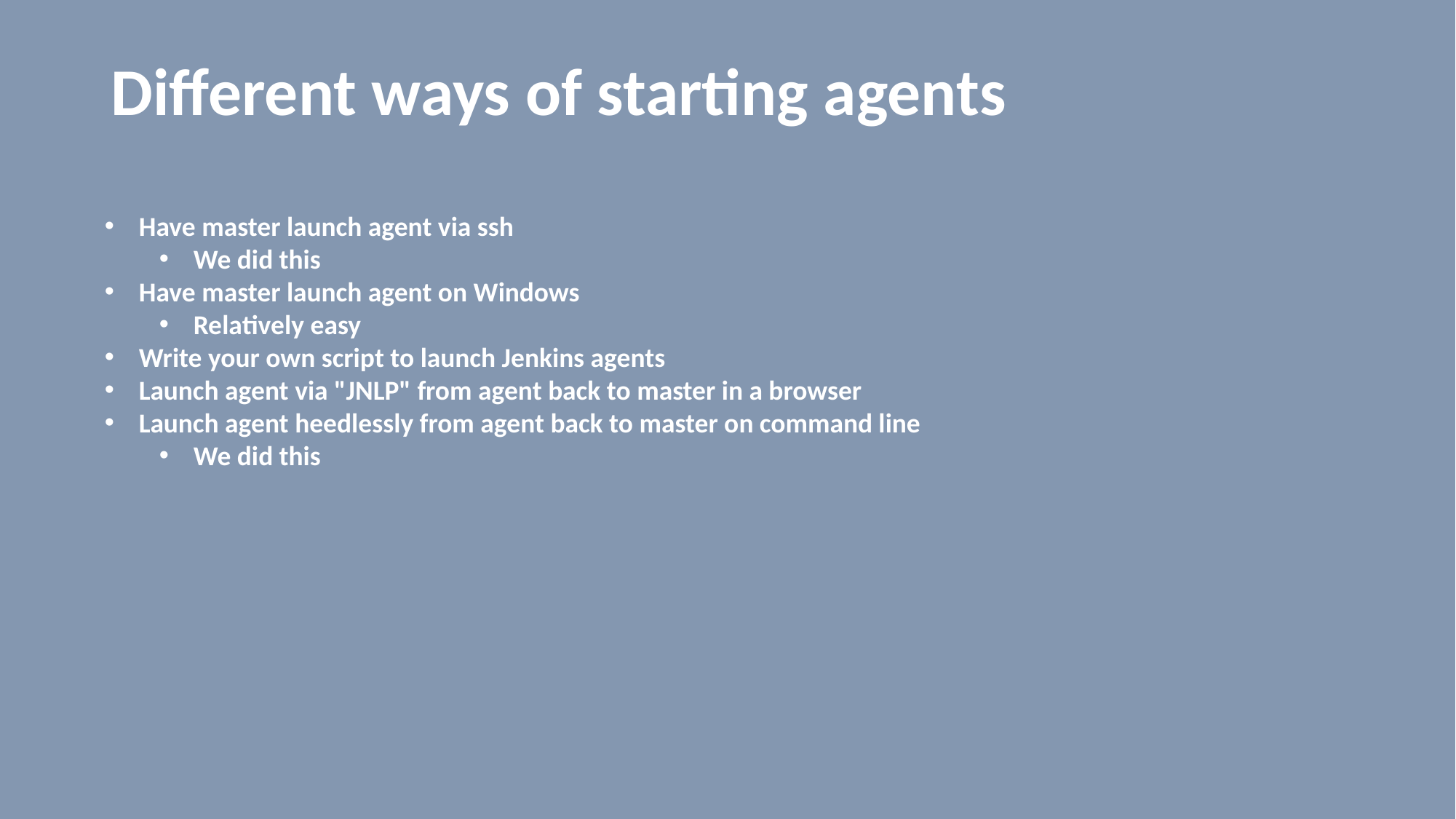

# Different ways of starting agents
Have master launch agent via ssh
We did this
Have master launch agent on Windows
Relatively easy
Write your own script to launch Jenkins agents
Launch agent via "JNLP" from agent back to master in a browser
Launch agent heedlessly from agent back to master on command line
We did this